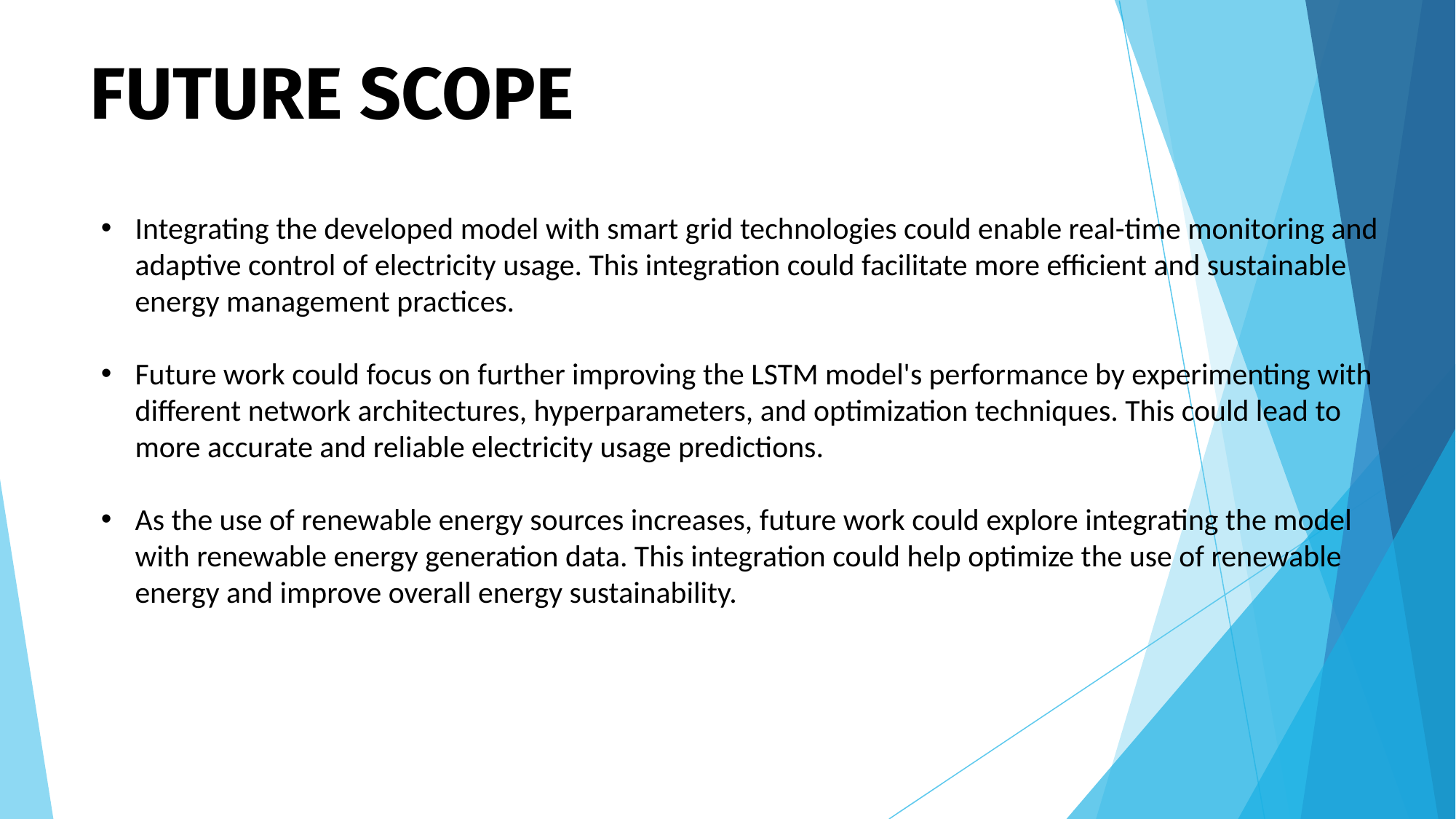

# FUTURE SCOPE
Integrating the developed model with smart grid technologies could enable real-time monitoring and adaptive control of electricity usage. This integration could facilitate more efficient and sustainable energy management practices.

Future work could focus on further improving the LSTM model's performance by experimenting with different network architectures, hyperparameters, and optimization techniques. This could lead to more accurate and reliable electricity usage predictions.

As the use of renewable energy sources increases, future work could explore integrating the model with renewable energy generation data. This integration could help optimize the use of renewable energy and improve overall energy sustainability.